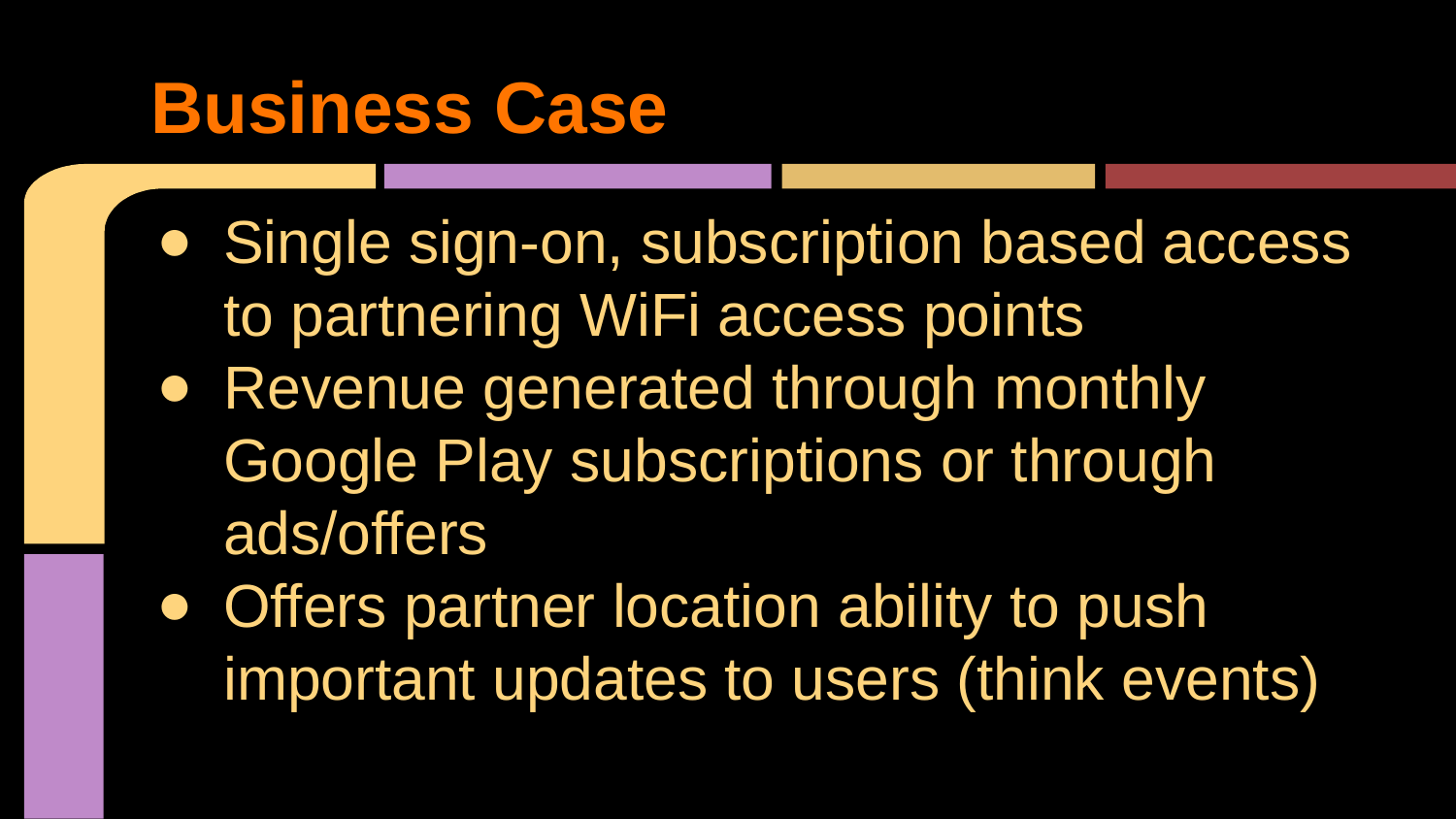

# Business Case
Single sign-on, subscription based access to partnering WiFi access points
Revenue generated through monthly Google Play subscriptions or through ads/offers
Offers partner location ability to push important updates to users (think events)